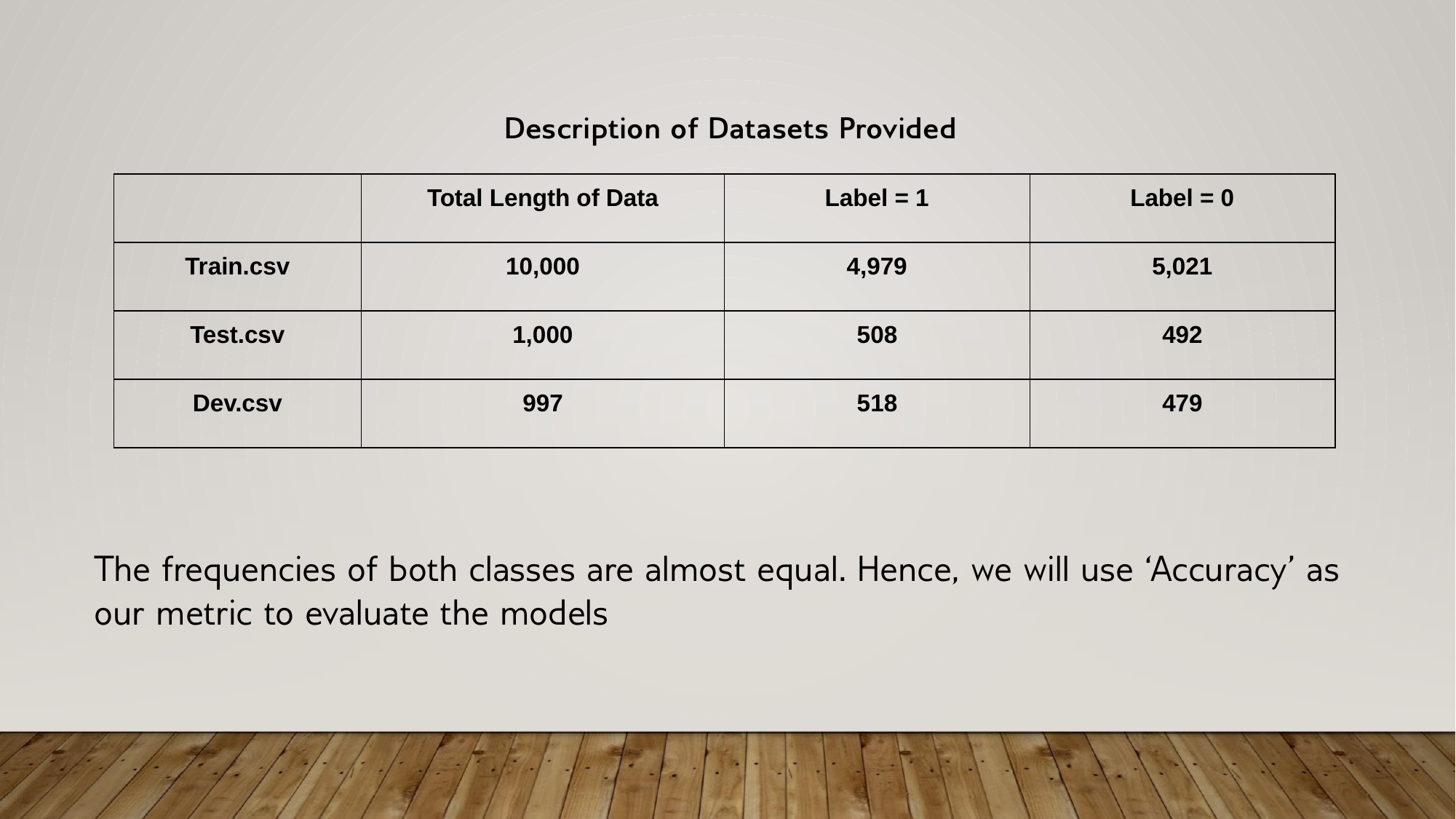

Description of Datasets Provided
|  | Total Length of Data | Label = 1 | Label = 0 |
| --- | --- | --- | --- |
| Train.csv | 10,000 | 4,979 | 5,021 |
| Test.csv | 1,000 | 508 | 492 |
| Dev.csv | 997 | 518 | 479 |
The frequencies of both classes are almost equal. Hence, we will use ‘Accuracy’ as our metric to evaluate the models